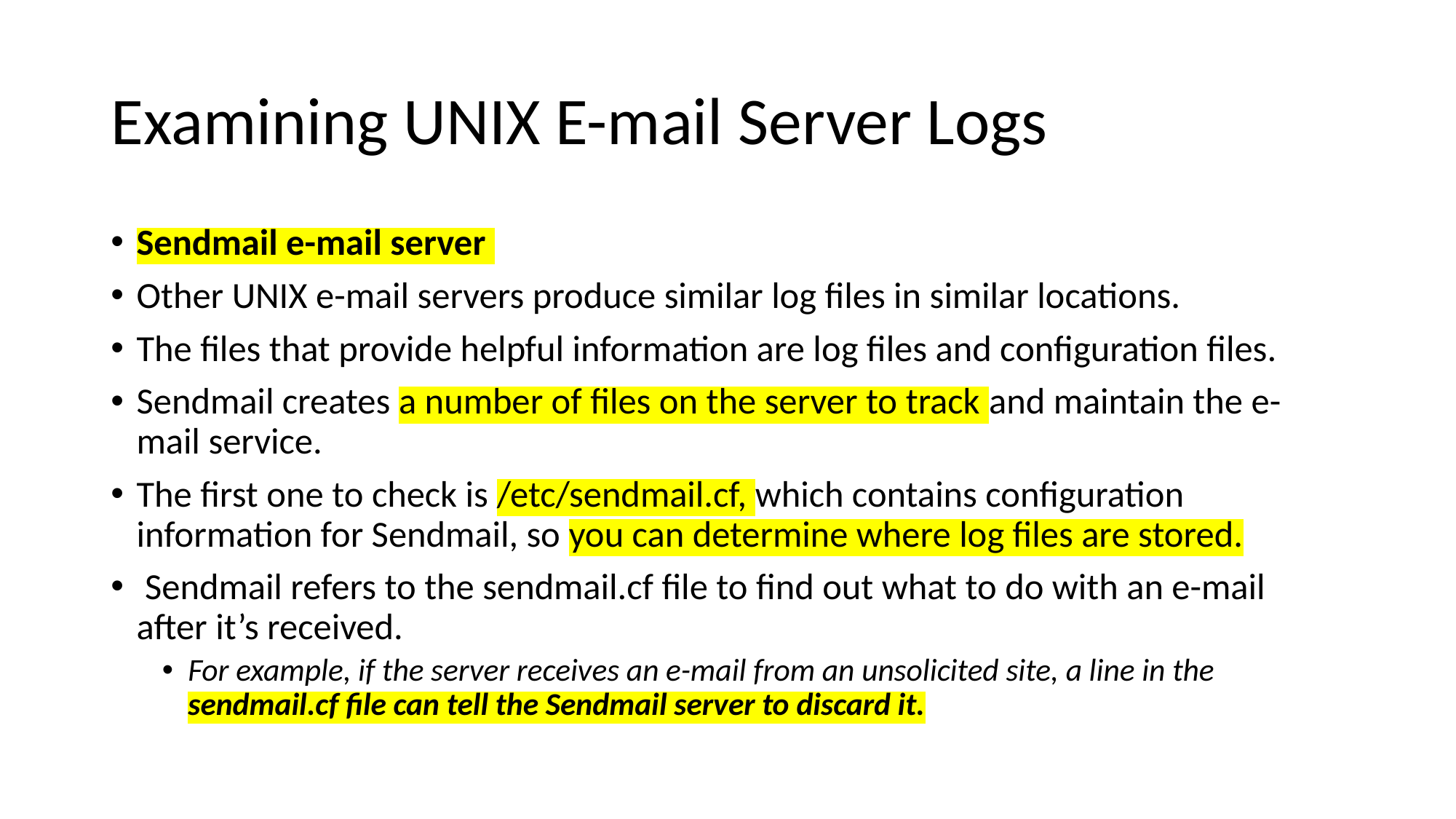

# Examining UNIX E-mail Server Logs
Sendmail e-mail server
Other UNIX e-mail servers produce similar log files in similar locations.
The files that provide helpful information are log files and configuration files.
Sendmail creates a number of files on the server to track and maintain the e-mail service.
The first one to check is /etc/sendmail.cf, which contains configuration information for Sendmail, so you can determine where log files are stored.
 Sendmail refers to the sendmail.cf file to find out what to do with an e-mail after it’s received.
For example, if the server receives an e-mail from an unsolicited site, a line in the sendmail.cf file can tell the Sendmail server to discard it.